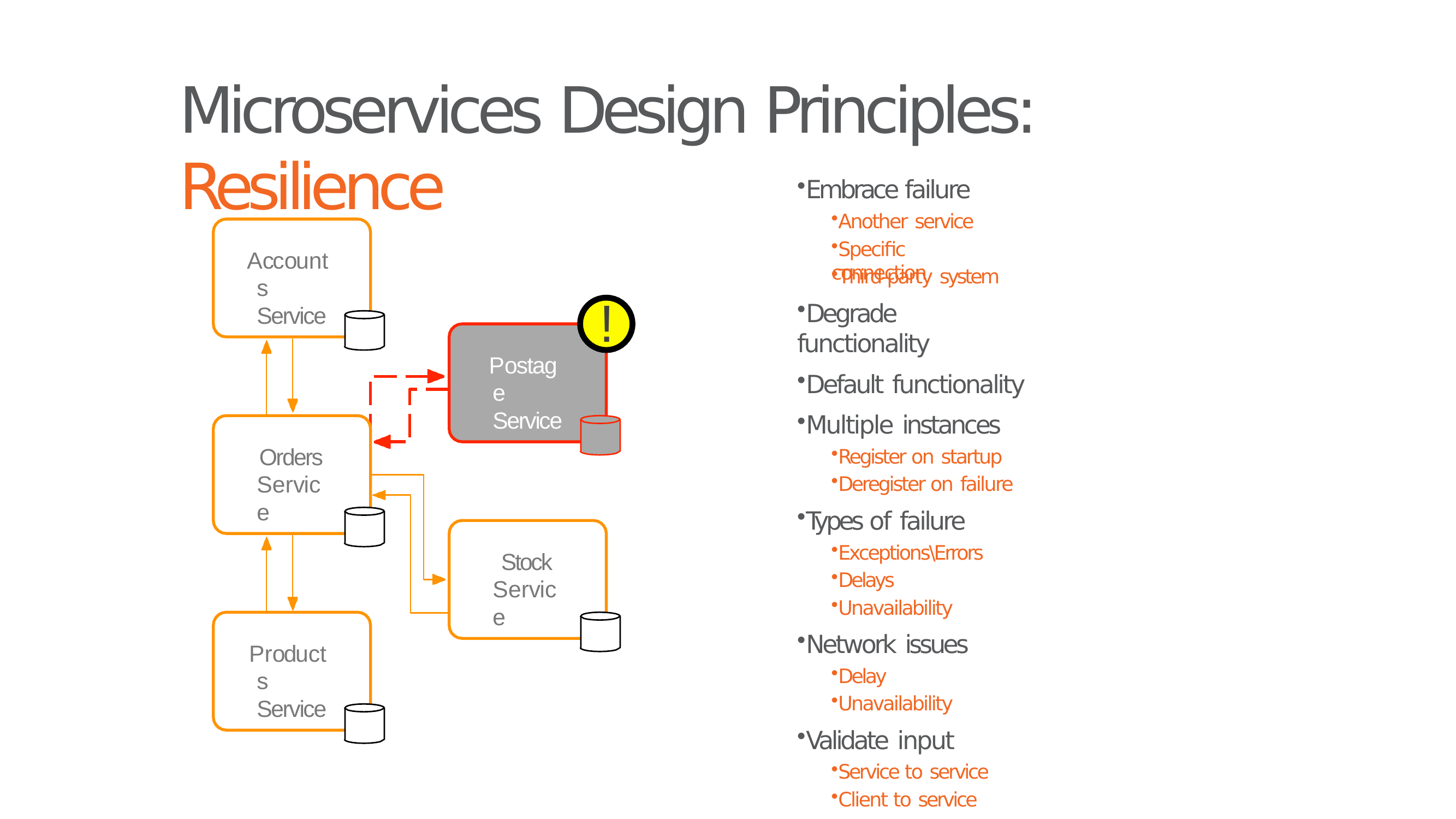

# Microservices Design Principles: Resilience
Embrace failure
Another service
Specific connection

Accounts  Service
Third-party system
Degrade functionality
Default functionality
Multiple instances
Register on startup
Deregister on failure
Types of failure
Exceptions\Errors
Delays
Unavailability
Network issues
Delay
Unavailability
Validate input
Service to service
Client to service
!

Postage  Service

Orders  Service

Stock  Service

Products  Service